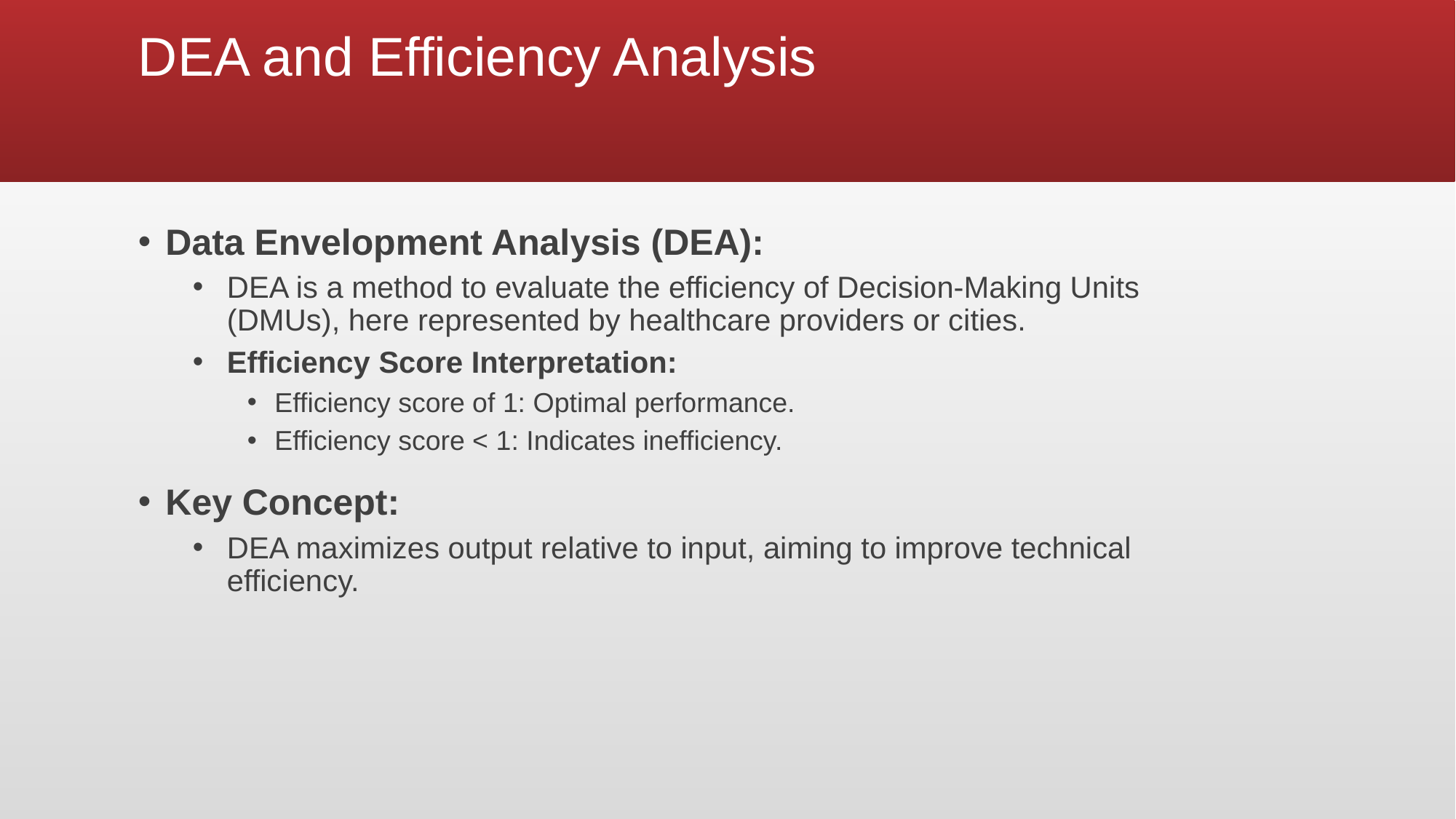

# DEA and Efficiency Analysis
Data Envelopment Analysis (DEA):
DEA is a method to evaluate the efficiency of Decision-Making Units (DMUs), here represented by healthcare providers or cities.
Efficiency Score Interpretation:
Efficiency score of 1: Optimal performance.
Efficiency score < 1: Indicates inefficiency.
Key Concept:
DEA maximizes output relative to input, aiming to improve technical efficiency.